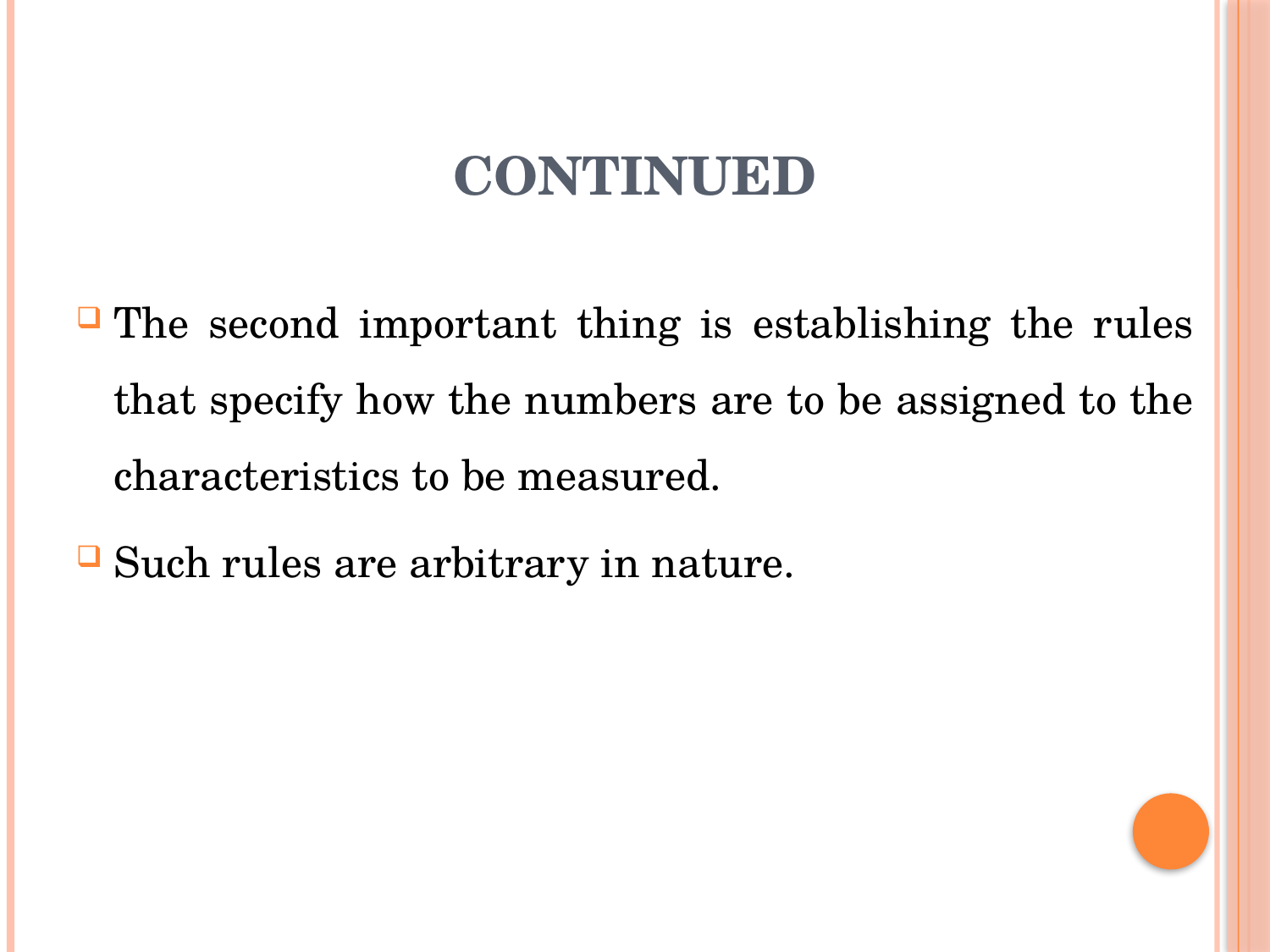

# Continued
The second important thing is establishing the rules that specify how the numbers are to be assigned to the characteristics to be measured.
Such rules are arbitrary in nature.